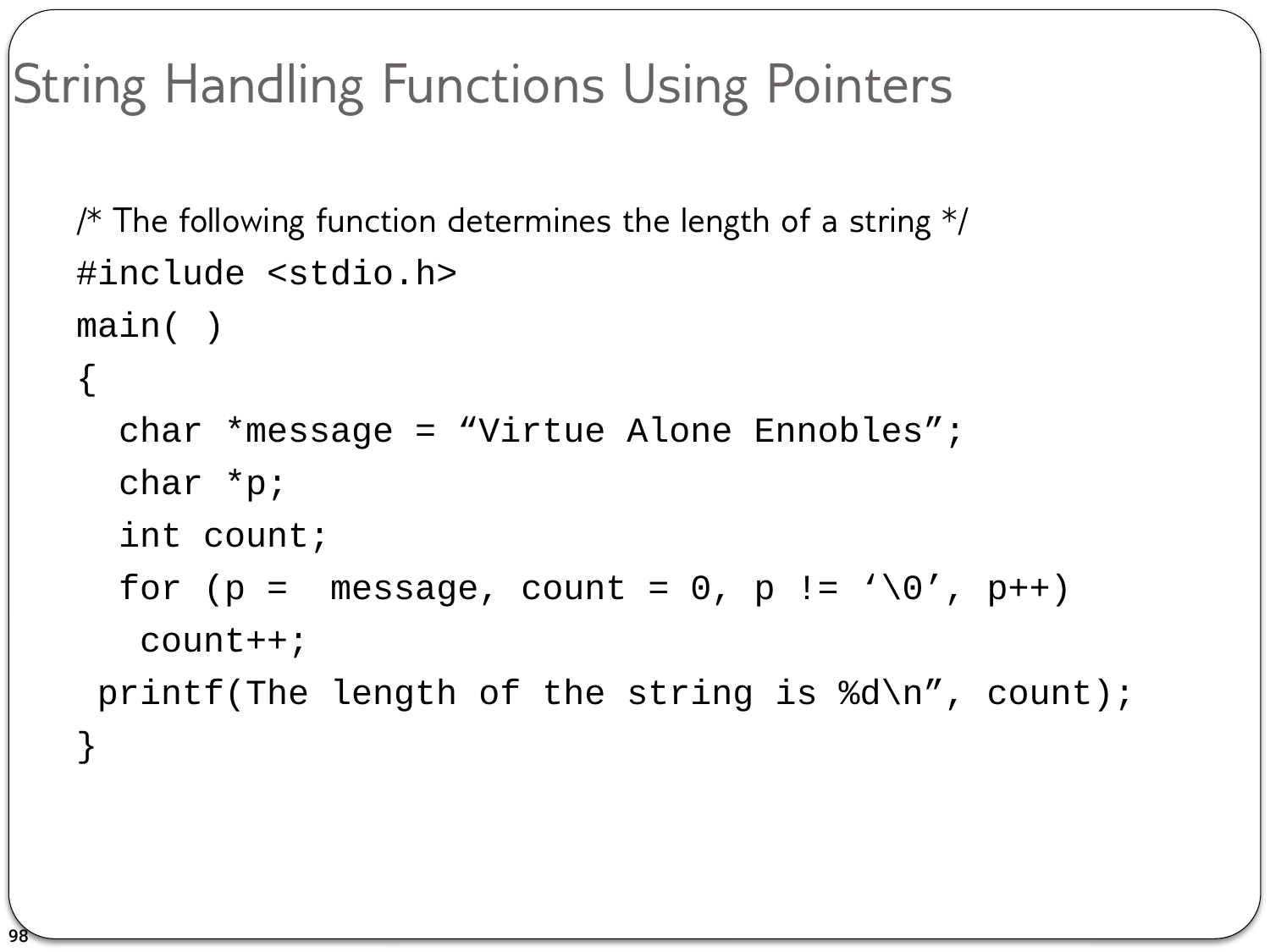

# String Handling Functions Using Pointers
/* The following function determines the length of a string */
#include <stdio.h>
main( )
{
  char *message = “Virtue Alone Ennobles”;
  char *p;
  int count;
  for (p =  message, count = 0, p != ‘\0’, p++)
   count++;
 printf(The length of the string is %d\n”, count);
}